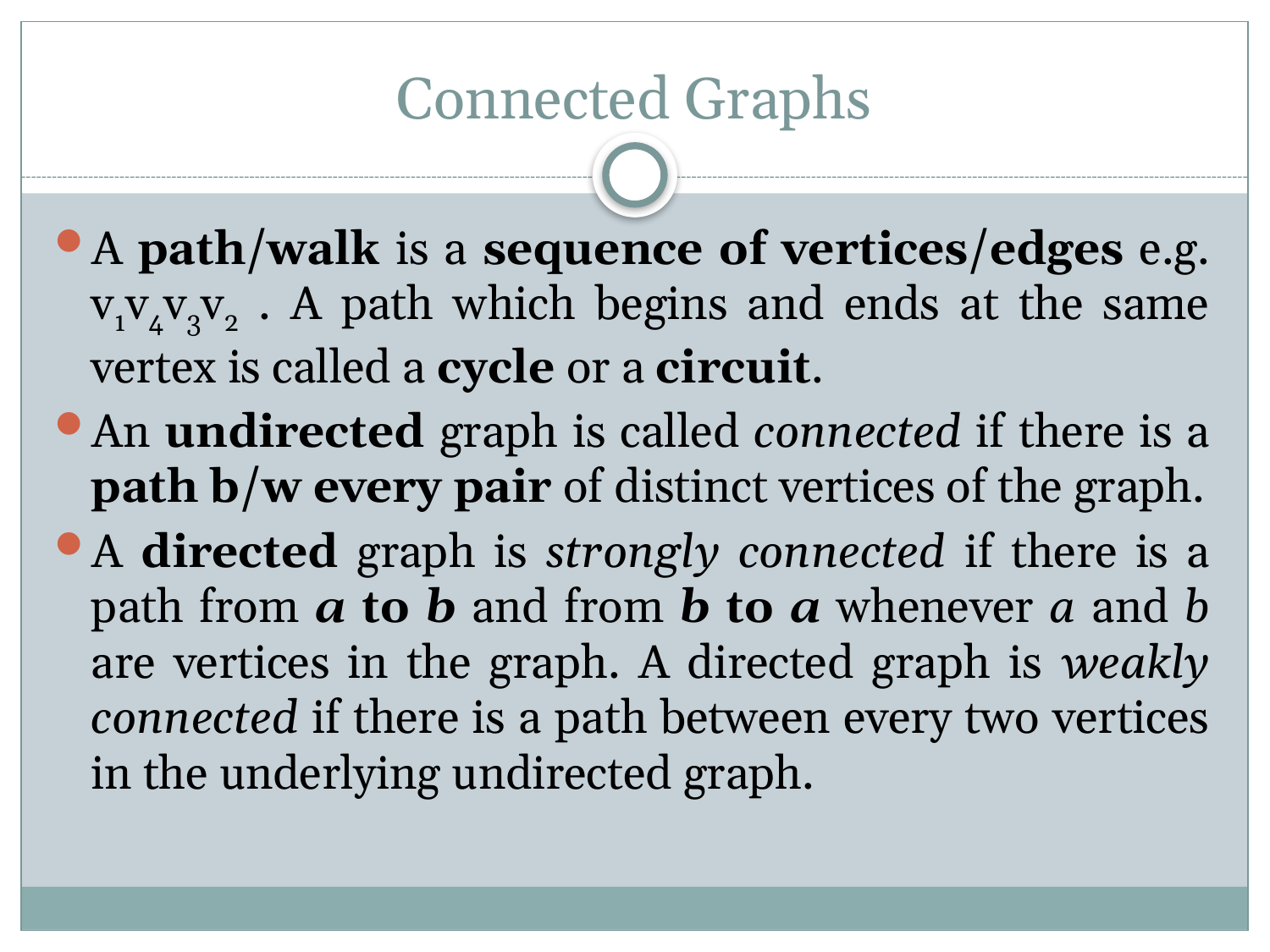

# Connected Graphs
A path/walk is a sequence of vertices/edges e.g. v1v4v3v2 . A path which begins and ends at the same vertex is called a cycle or a circuit.
An undirected graph is called connected if there is a path b/w every pair of distinct vertices of the graph.
A directed graph is strongly connected if there is a path from a to b and from b to a whenever a and b are vertices in the graph. A directed graph is weakly connected if there is a path between every two vertices in the underlying undirected graph.